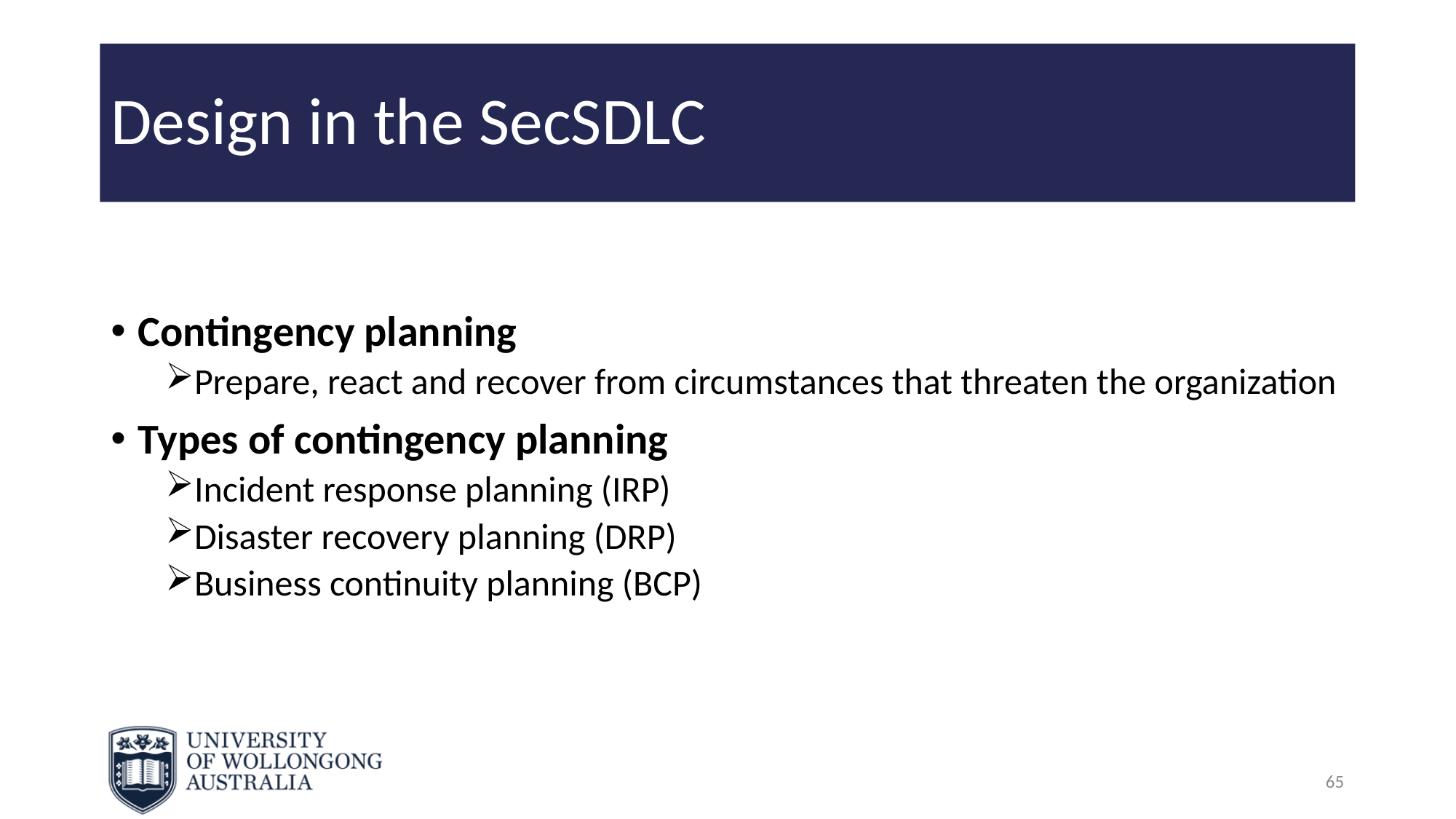

# Design in the SecSDLC
Contingency planning
Prepare, react and recover from circumstances that threaten the organization
Types of contingency planning
Incident response planning (IRP)
Disaster recovery planning (DRP)
Business continuity planning (BCP)

65